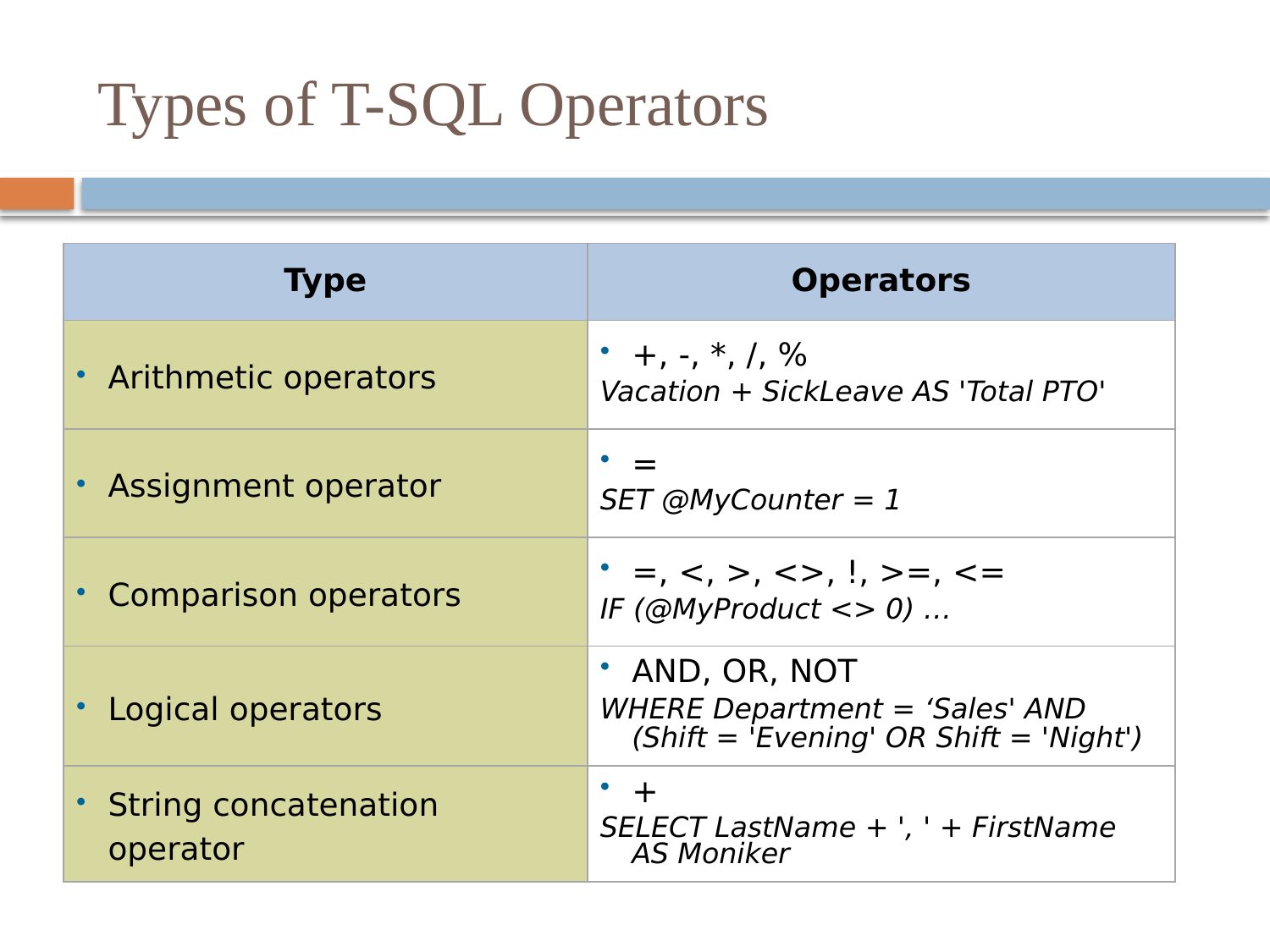

# Types of T-SQL Operators
| Type | Operators |
| --- | --- |
| Arithmetic operators | +, -, \*, /, % Vacation + SickLeave AS 'Total PTO' |
| Assignment operator | = SET @MyCounter = 1 |
| Comparison operators | =, <, >, <>, !, >=, <= IF (@MyProduct <> 0) … |
| Logical operators | AND, OR, NOT WHERE Department = ‘Sales' AND (Shift = 'Evening' OR Shift = 'Night') |
| String concatenation operator | + SELECT LastName + ', ' + FirstName AS Moniker |